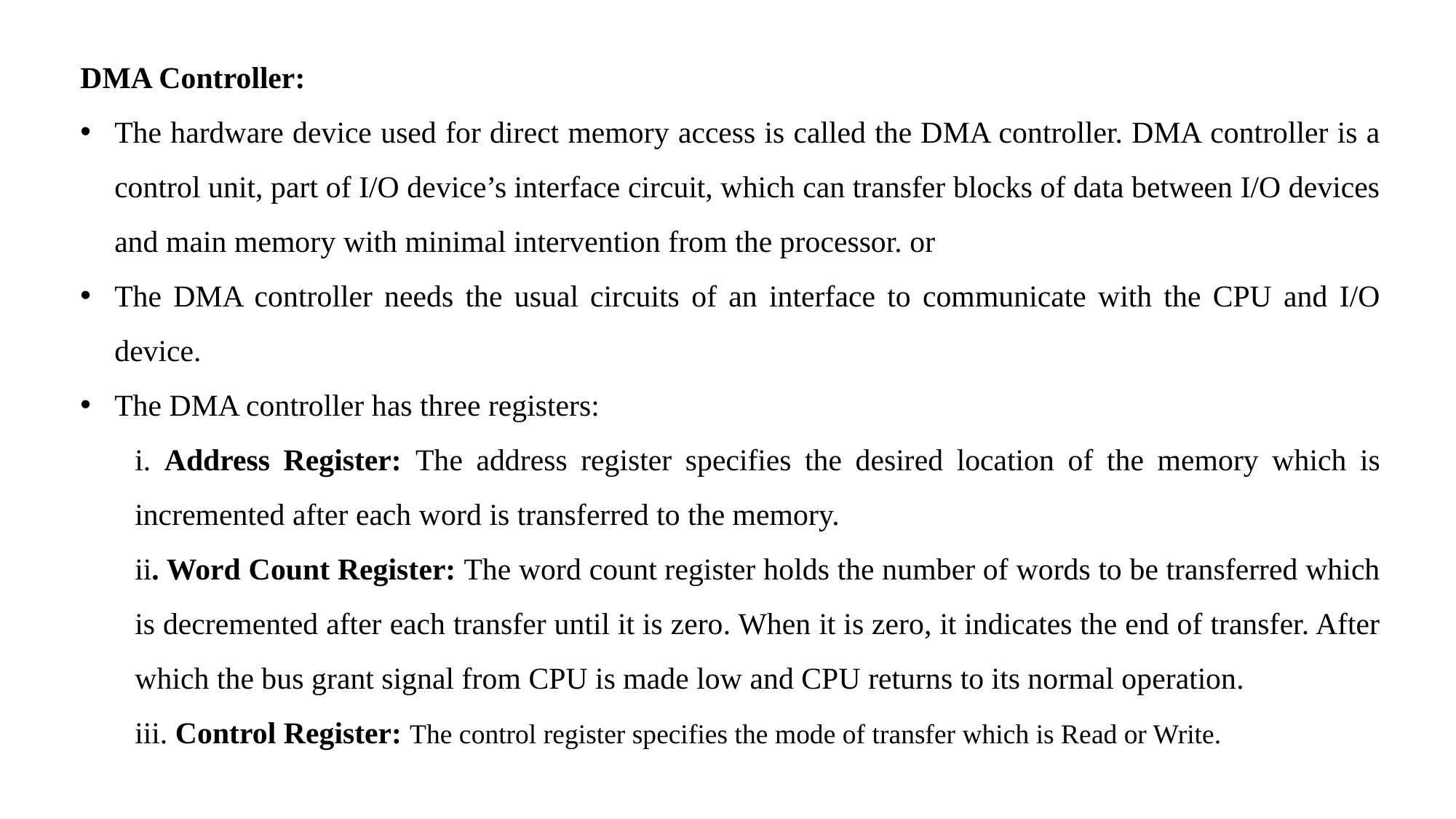

DMA Controller:
The hardware device used for direct memory access is called the DMA controller. DMA controller is a control unit, part of I/O device’s interface circuit, which can transfer blocks of data between I/O devices and main memory with minimal intervention from the processor. or
The DMA controller needs the usual circuits of an interface to communicate with the CPU and I/O device.
The DMA controller has three registers:
i. Address Register: The address register specifies the desired location of the memory which is incremented after each word is transferred to the memory.
ii. Word Count Register: The word count register holds the number of words to be transferred which is decremented after each transfer until it is zero. When it is zero, it indicates the end of transfer. After which the bus grant signal from CPU is made low and CPU returns to its normal operation.
iii. Control Register: The control register specifies the mode of transfer which is Read or Write.